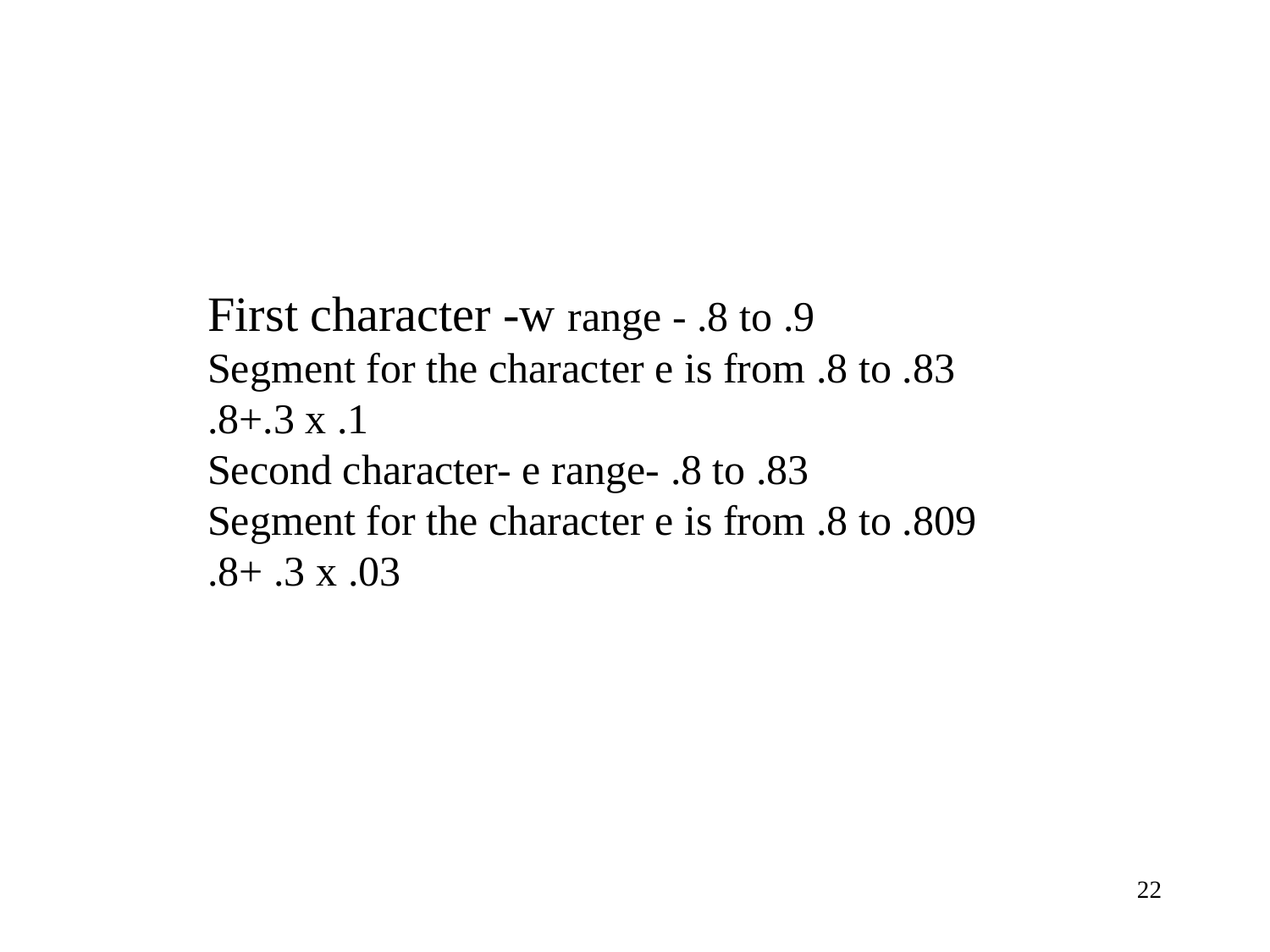

First character -w range - .8 to .9
Segment for the character e is from .8 to .83
.8+.3 x .1
Second character- e range- .8 to .83
Segment for the character e is from .8 to .809
.8+ .3 x .03

22